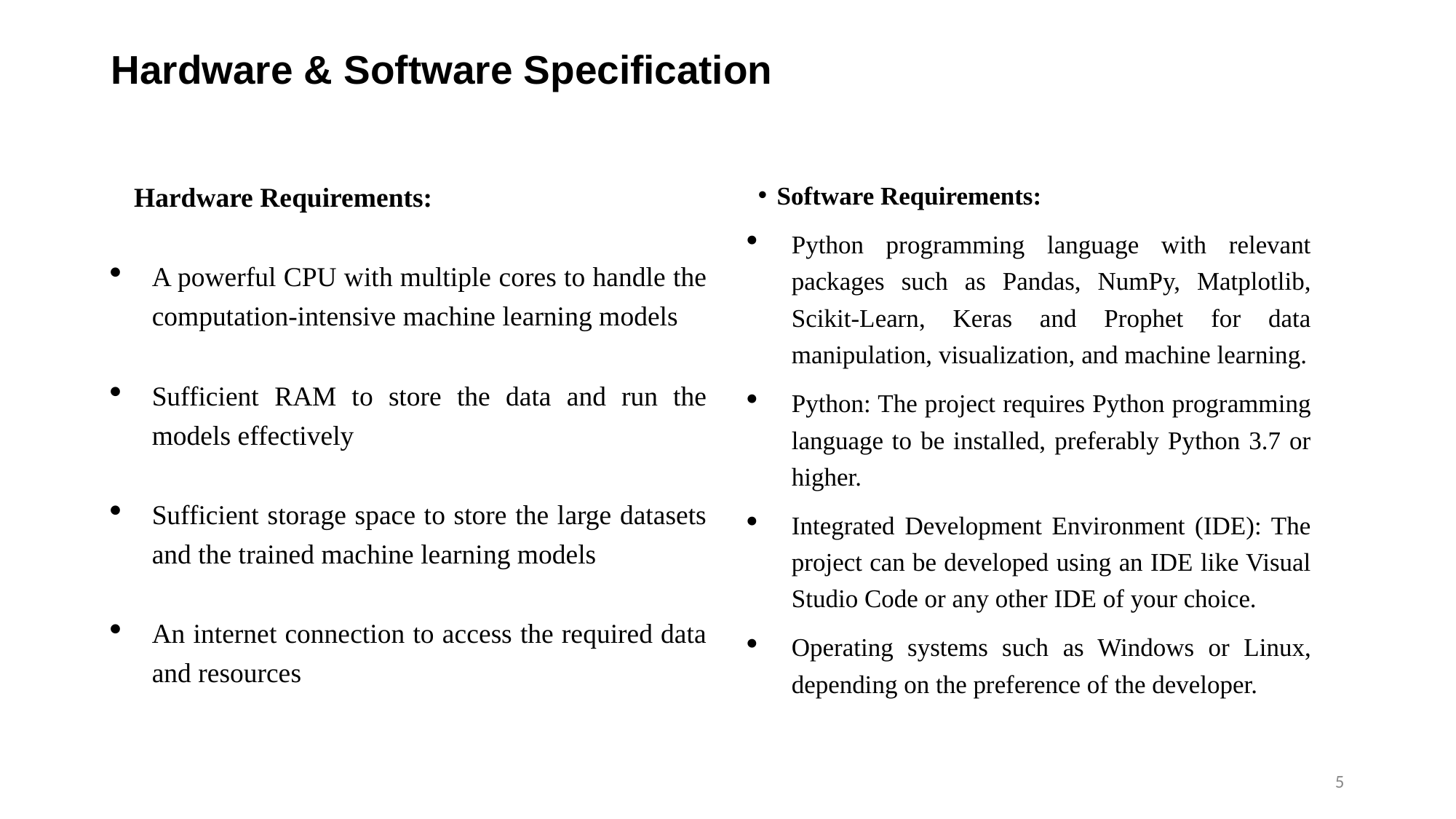

# Hardware & Software Specification
Hardware Requirements:
A powerful CPU with multiple cores to handle the computation-intensive machine learning models
Sufficient RAM to store the data and run the models effectively
Sufficient storage space to store the large datasets and the trained machine learning models
An internet connection to access the required data and resources

Software Requirements:
Python programming language with relevant packages such as Pandas, NumPy, Matplotlib, Scikit-Learn, Keras and Prophet for data manipulation, visualization, and machine learning.
Python: The project requires Python programming language to be installed, preferably Python 3.7 or higher.
Integrated Development Environment (IDE): The project can be developed using an IDE like Visual Studio Code or any other IDE of your choice.
Operating systems such as Windows or Linux, depending on the preference of the developer.

5